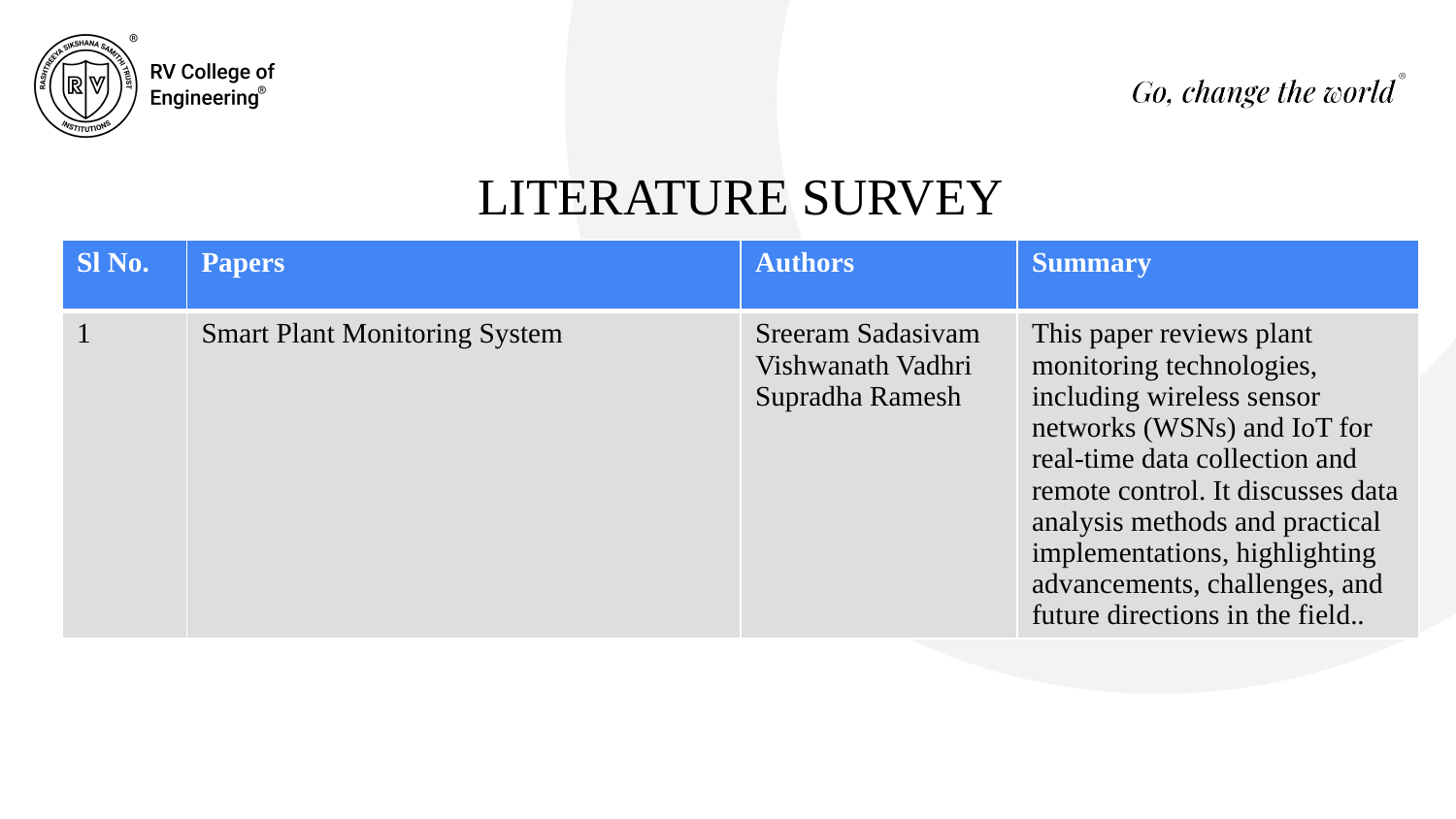

# LITERATURE SURVEY
| Sl No. | Papers | Authors | Summary |
| --- | --- | --- | --- |
| 1 | Smart Plant Monitoring System | Sreeram Sadasivam Vishwanath Vadhri Supradha Ramesh | This paper reviews plant monitoring technologies, including wireless sensor networks (WSNs) and IoT for real-time data collection and remote control. It discusses data analysis methods and practical implementations, highlighting advancements, challenges, and future directions in the field.. |